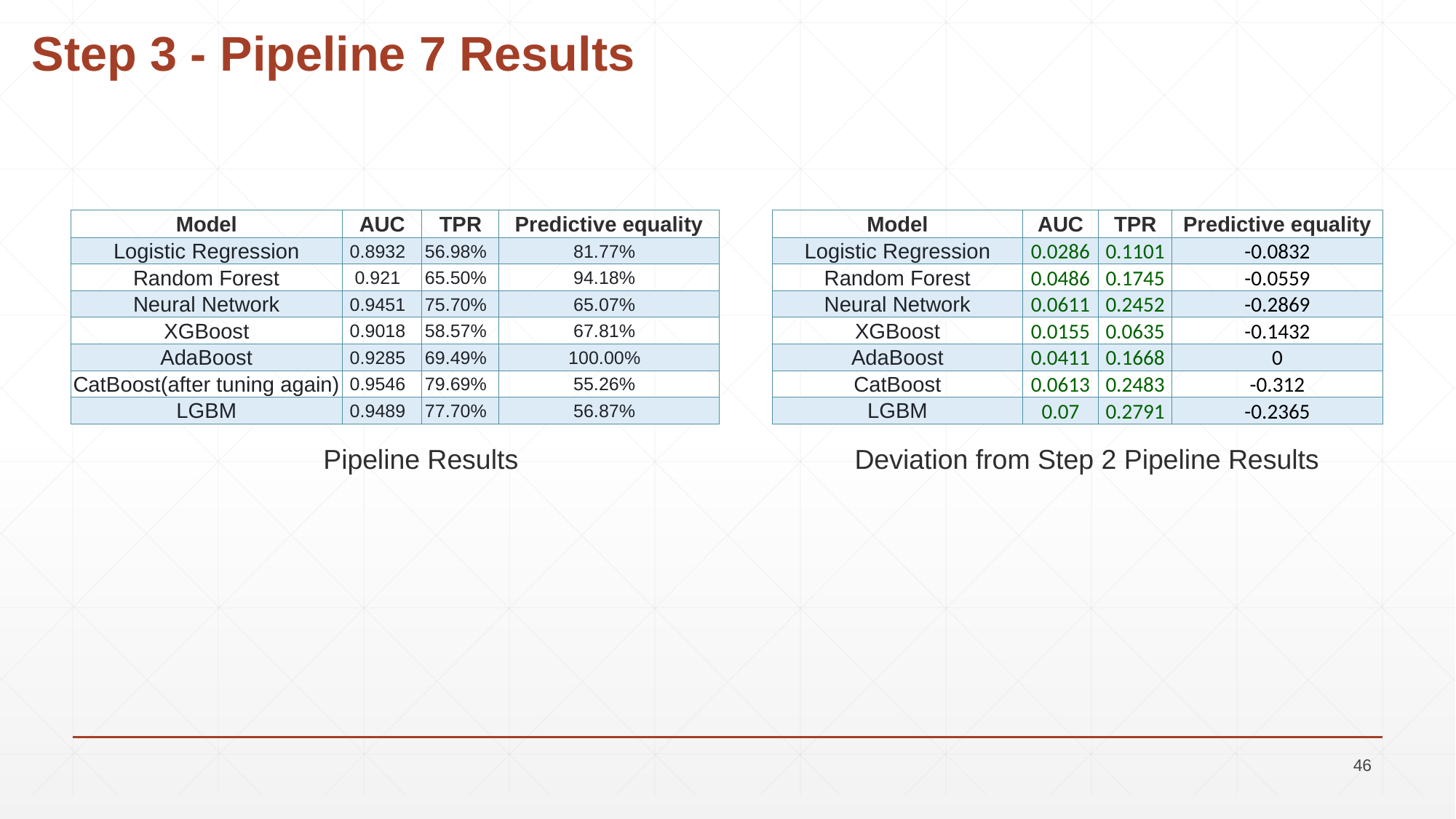

# Step 3 - Pipeline 7 Results
| Model | AUC | TPR | Predictive equality |
| --- | --- | --- | --- |
| Logistic Regression | 0.8932 | 56.98% | 81.77% |
| Random Forest | 0.921 | 65.50% | 94.18% |
| Neural Network | 0.9451 | 75.70% | 65.07% |
| XGBoost | 0.9018 | 58.57% | 67.81% |
| AdaBoost | 0.9285 | 69.49% | 100.00% |
| CatBoost(after tuning again) | 0.9546 | 79.69% | 55.26% |
| LGBM | 0.9489 | 77.70% | 56.87% |
| Model | AUC | TPR | Predictive equality |
| --- | --- | --- | --- |
| Logistic Regression | 0.0286 | 0.1101 | -0.0832 |
| Random Forest | 0.0486 | 0.1745 | -0.0559 |
| Neural Network | 0.0611 | 0.2452 | -0.2869 |
| XGBoost | 0.0155 | 0.0635 | -0.1432 |
| AdaBoost | 0.0411 | 0.1668 | 0 |
| CatBoost | 0.0613 | 0.2483 | -0.312 |
| LGBM | 0.07 | 0.2791 | -0.2365 |
Pipeline Results
Deviation from Step 2 Pipeline Results
46